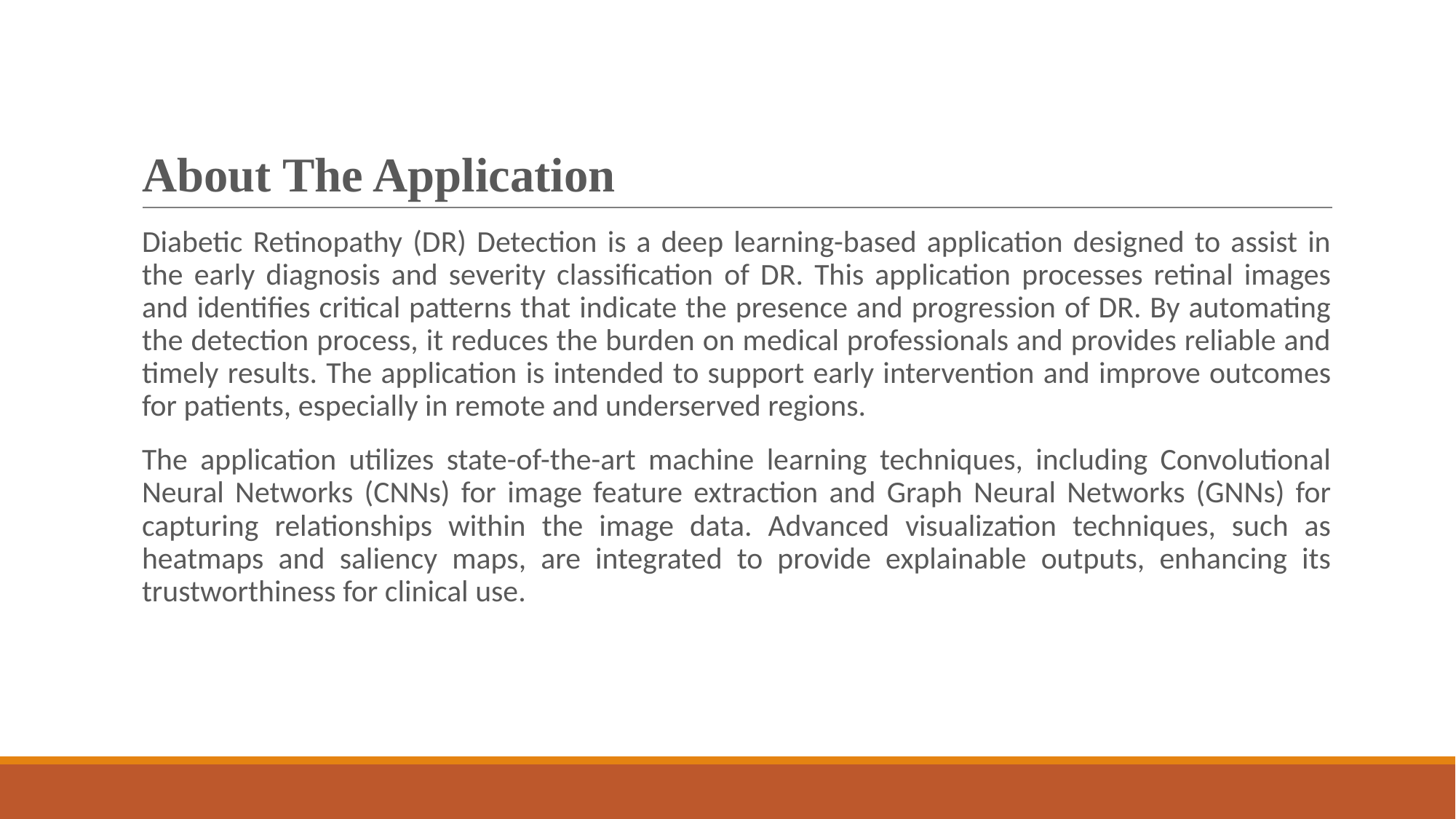

# About The Application
Diabetic Retinopathy (DR) Detection is a deep learning-based application designed to assist in the early diagnosis and severity classification of DR. This application processes retinal images and identifies critical patterns that indicate the presence and progression of DR. By automating the detection process, it reduces the burden on medical professionals and provides reliable and timely results. The application is intended to support early intervention and improve outcomes for patients, especially in remote and underserved regions.
The application utilizes state-of-the-art machine learning techniques, including Convolutional Neural Networks (CNNs) for image feature extraction and Graph Neural Networks (GNNs) for capturing relationships within the image data. Advanced visualization techniques, such as heatmaps and saliency maps, are integrated to provide explainable outputs, enhancing its trustworthiness for clinical use.